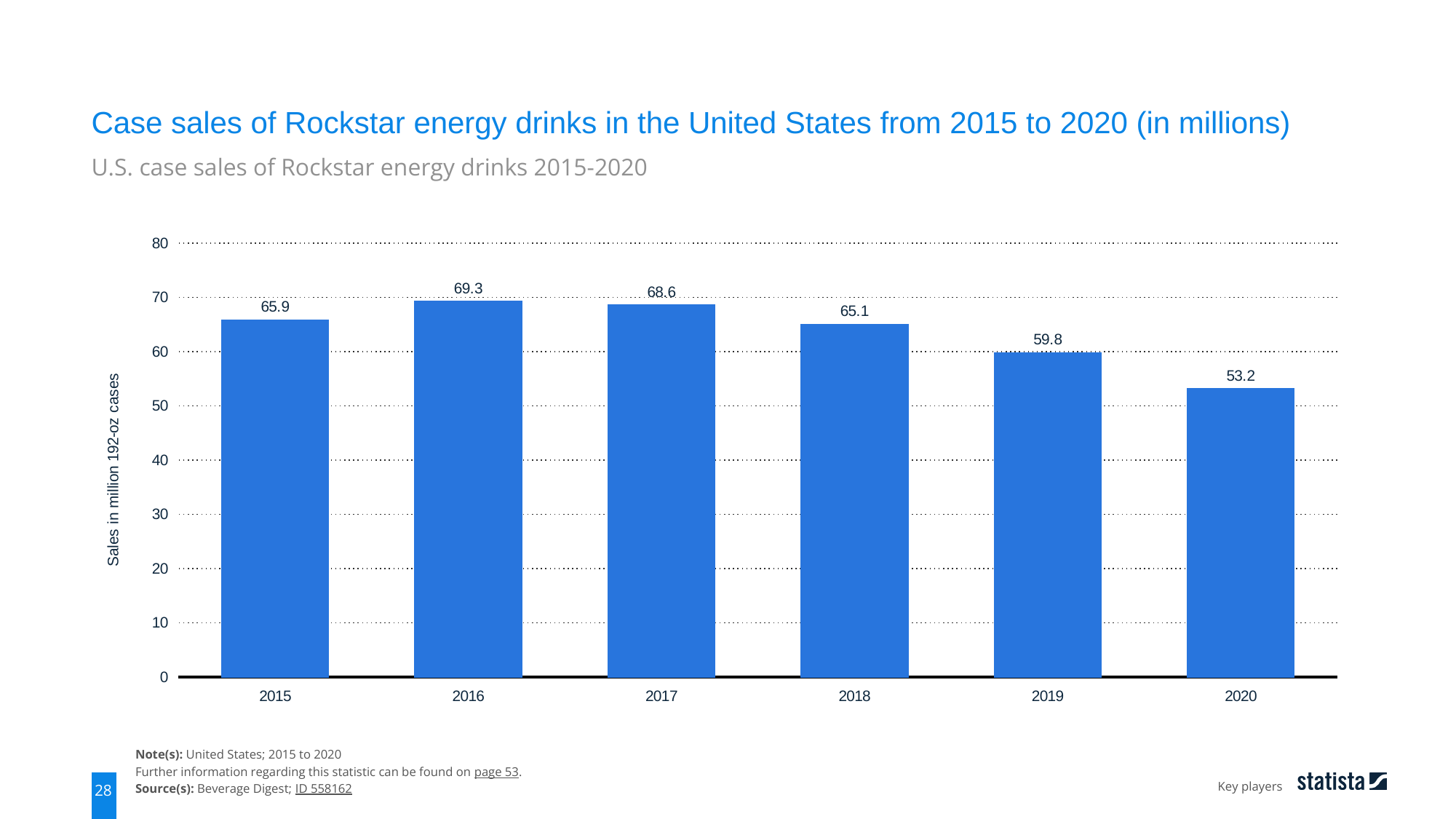

Case sales of Rockstar energy drinks in the United States from 2015 to 2020 (in millions)
U.S. case sales of Rockstar energy drinks 2015-2020

### Chart

| Category | Column1 |
|---|---|
| 2015 | 65.9 |
| 2016 | 69.3 |
| 2017 | 68.6 |
| 2018 | 65.1 |
| 2019 | 59.8 |
| 2020 | 53.2 |
Note(s): United States; 2015 to 2020
Further information regarding this statistic can be found on page 53.
Source(s): Beverage Digest; ID 558162
Key players

28